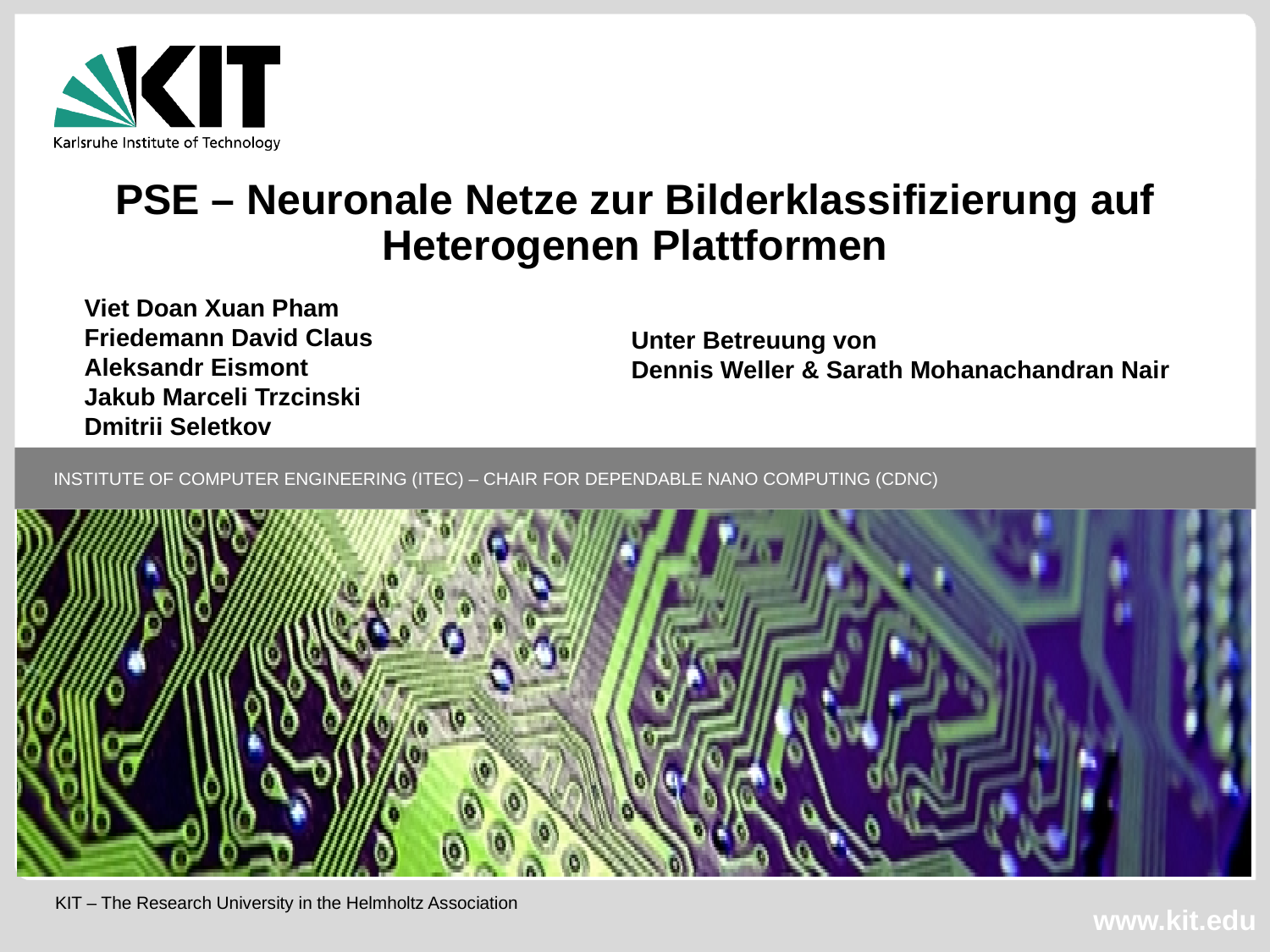

PSE – Neuronale Netze zur Bilderklassifizierung auf Heterogenen Plattformen
Viet Doan Xuan Pham
Friedemann David Claus
Aleksandr Eismont
Jakub Marceli Trzcinski
Dmitrii Seletkov
Unter Betreuung von
Dennis Weller & Sarath Mohanachandran Nair